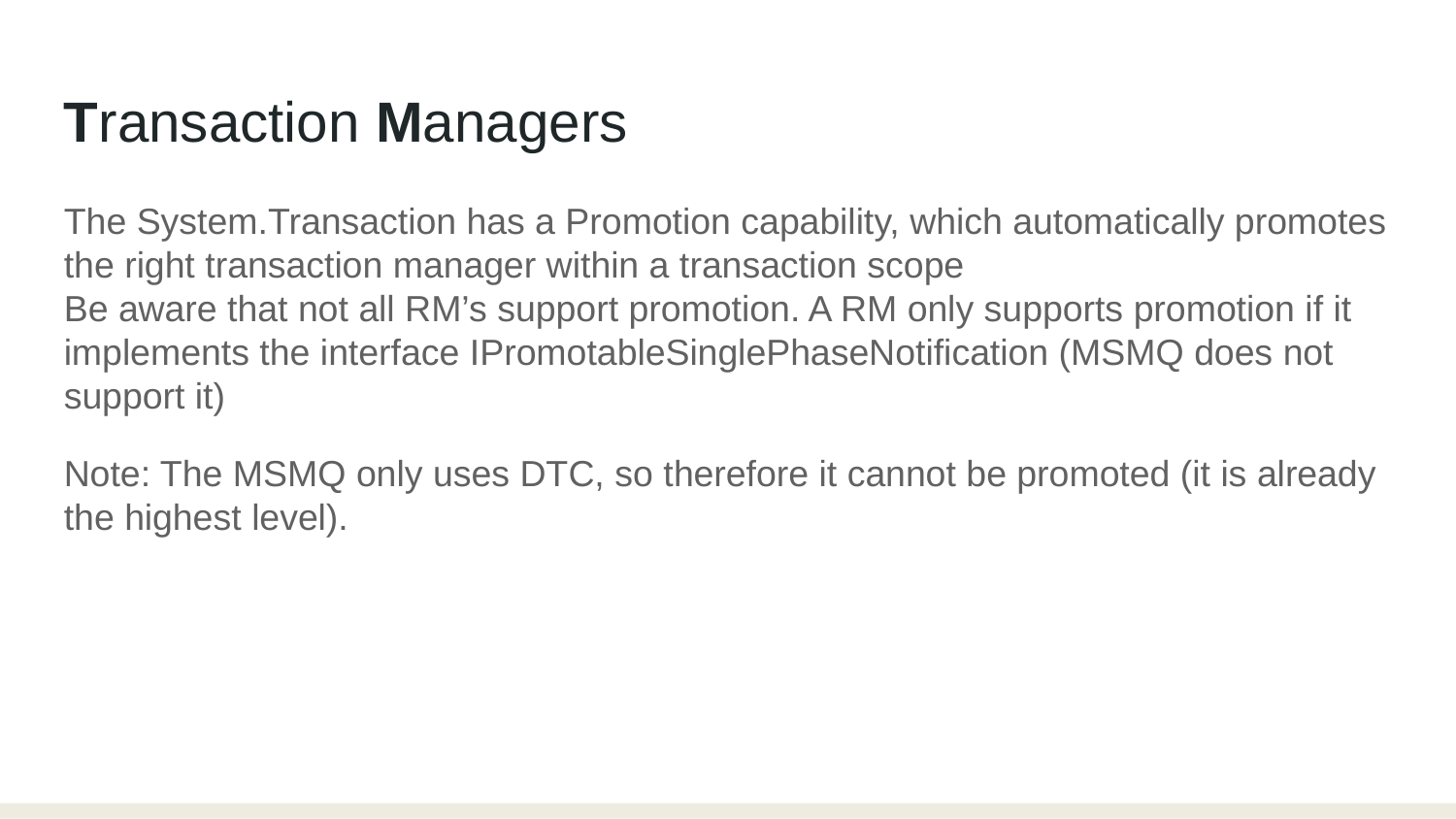

Transaction Managers
The System.Transaction has a Promotion capability, which automatically promotes the right transaction manager within a transaction scope
Be aware that not all RM’s support promotion. A RM only supports promotion if it implements the interface IPromotableSinglePhaseNotification (MSMQ does not support it)

Note: The MSMQ only uses DTC, so therefore it cannot be promoted (it is already the highest level).